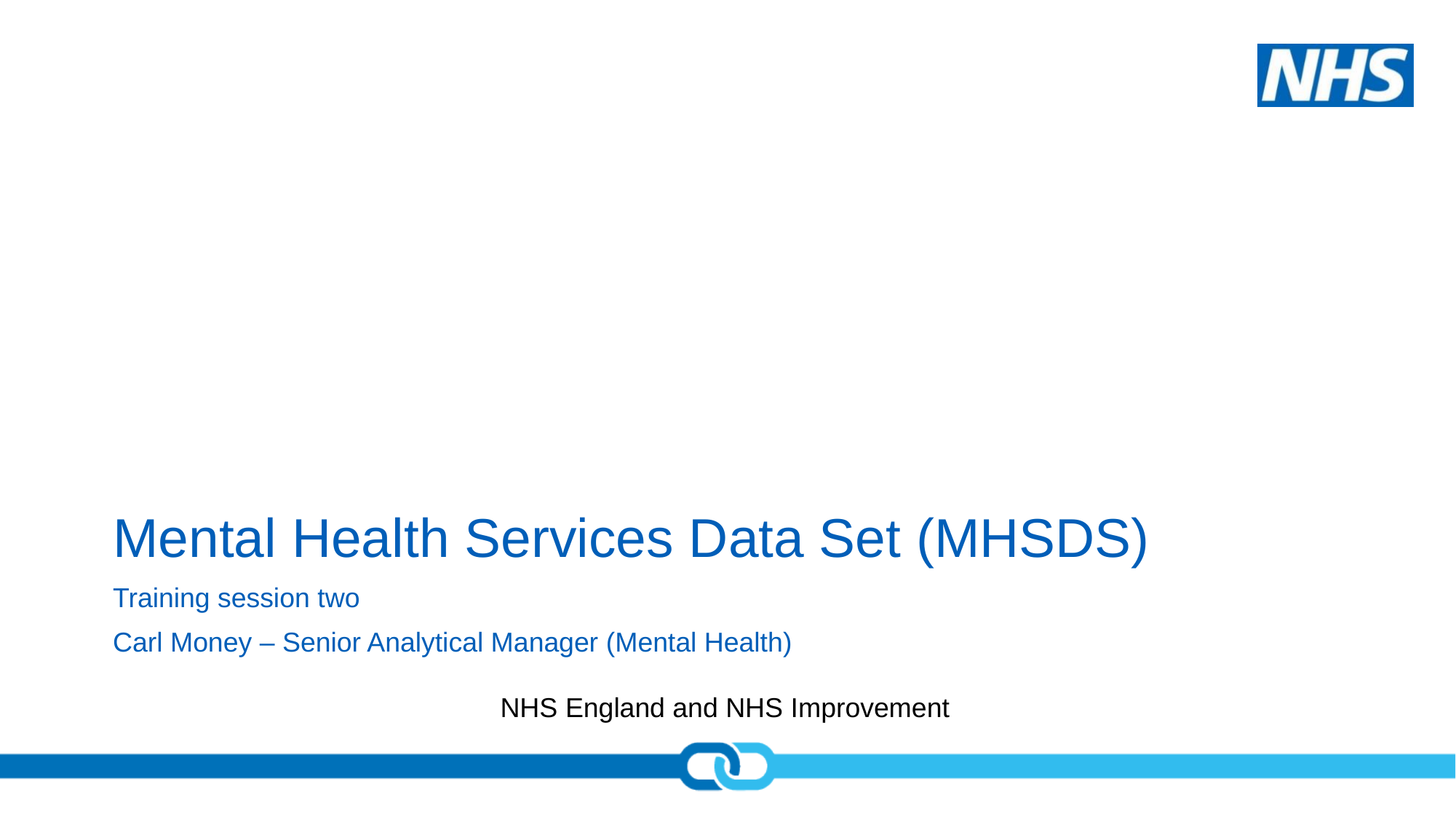

# Mental Health Services Data Set (MHSDS)
Training session two
Carl Money – Senior Analytical Manager (Mental Health)